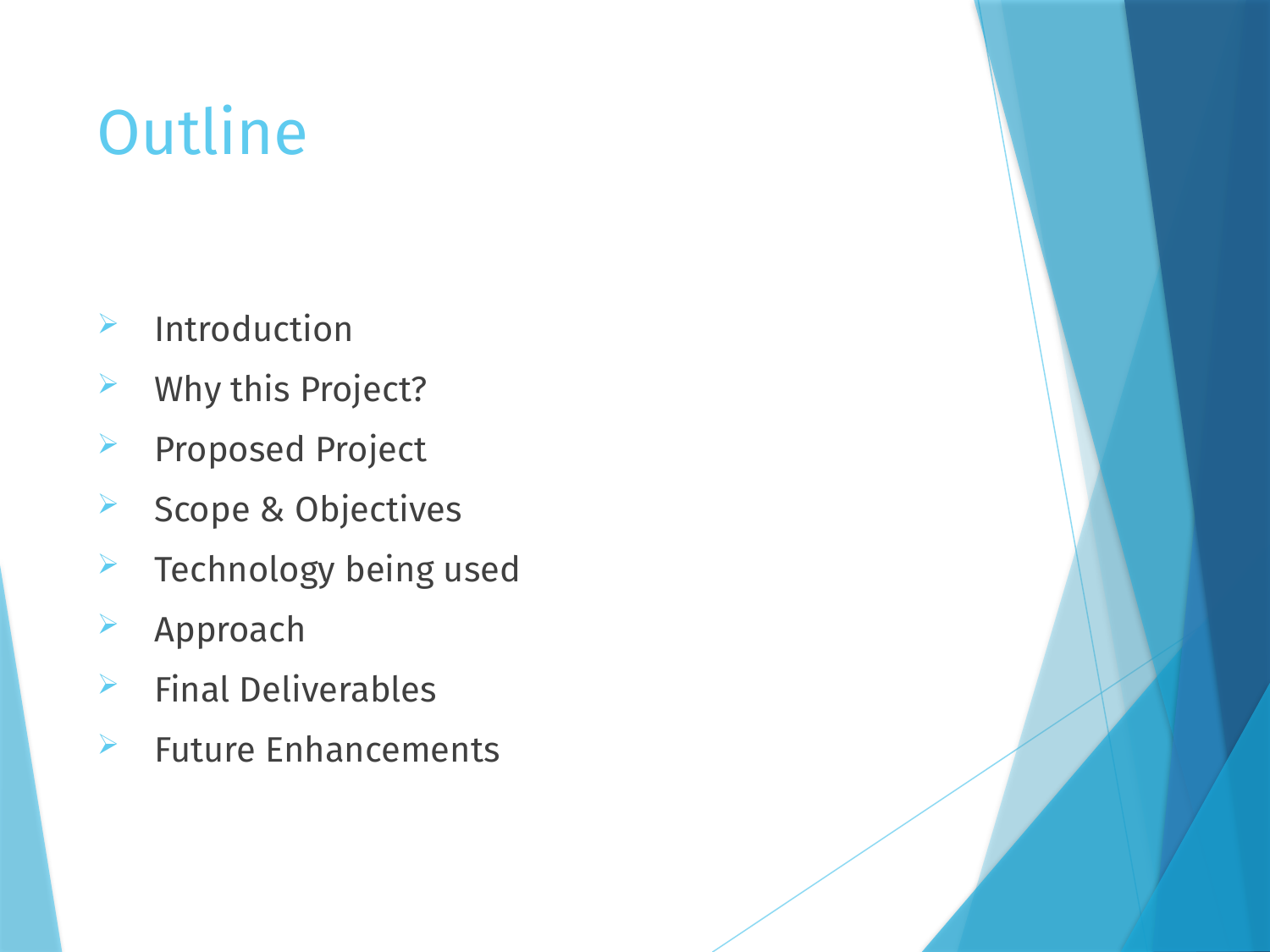

# Outline
 Introduction
 Why this Project?
 Proposed Project
 Scope & Objectives
 Technology being used
 Approach
 Final Deliverables
 Future Enhancements